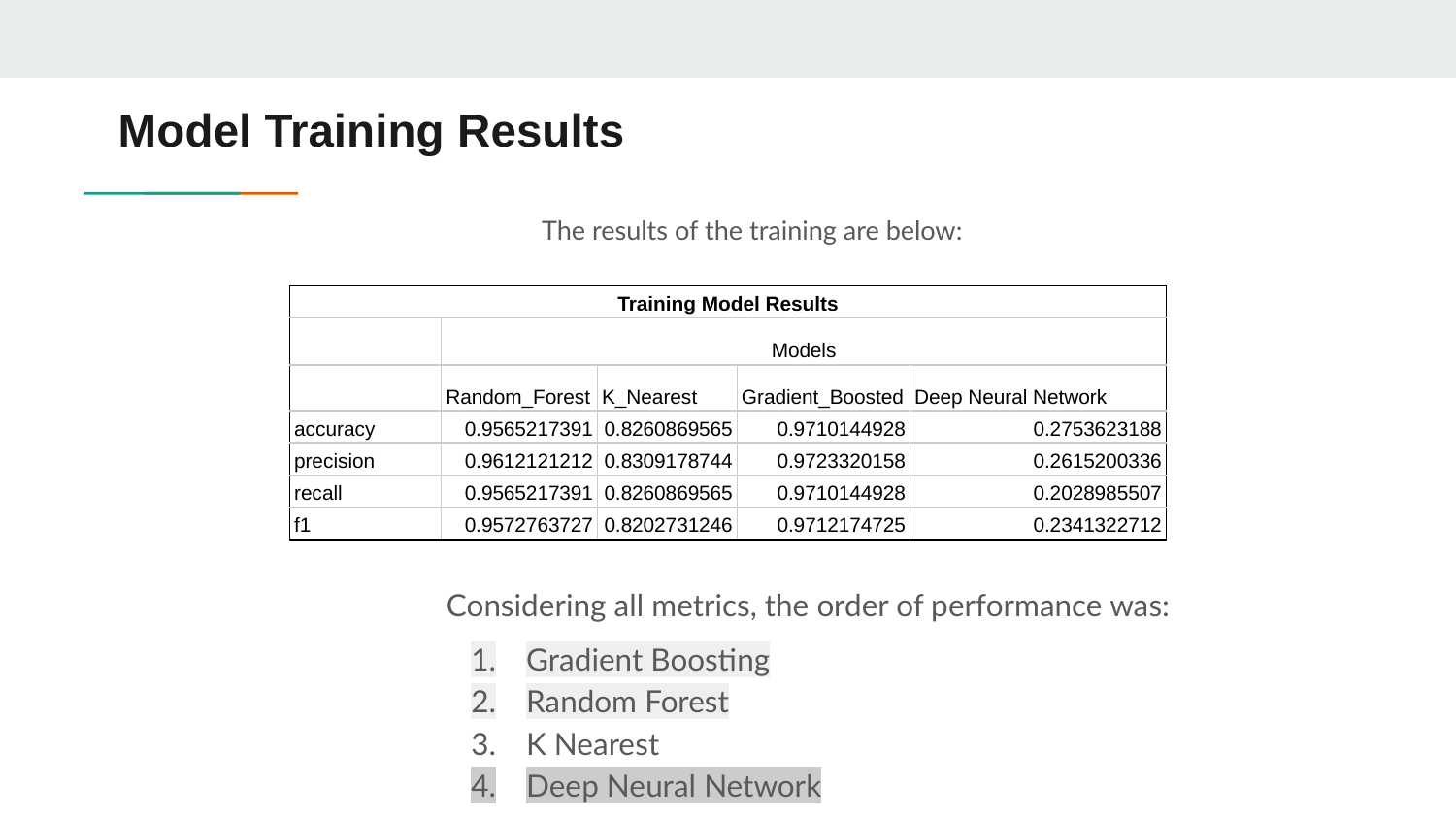

# Model Training Results
The results of the training are below:

| Training Model Results |  |  |  |  |
| --- | --- | --- | --- | --- |
|  | Models |  |  |  |
|  | Random\_Forest | K\_Nearest | Gradient\_Boosted | Deep Neural Network |
| accuracy | 0.9565217391 | 0.8260869565 | 0.9710144928 | 0.2753623188 |
| precision | 0.9612121212 | 0.8309178744 | 0.9723320158 | 0.2615200336 |
| recall | 0.9565217391 | 0.8260869565 | 0.9710144928 | 0.2028985507 |
| f1 | 0.9572763727 | 0.8202731246 | 0.9712174725 | 0.2341322712 |
Considering all metrics, the order of performance was:
Gradient Boosting
Random Forest
K Nearest
Deep Neural Network